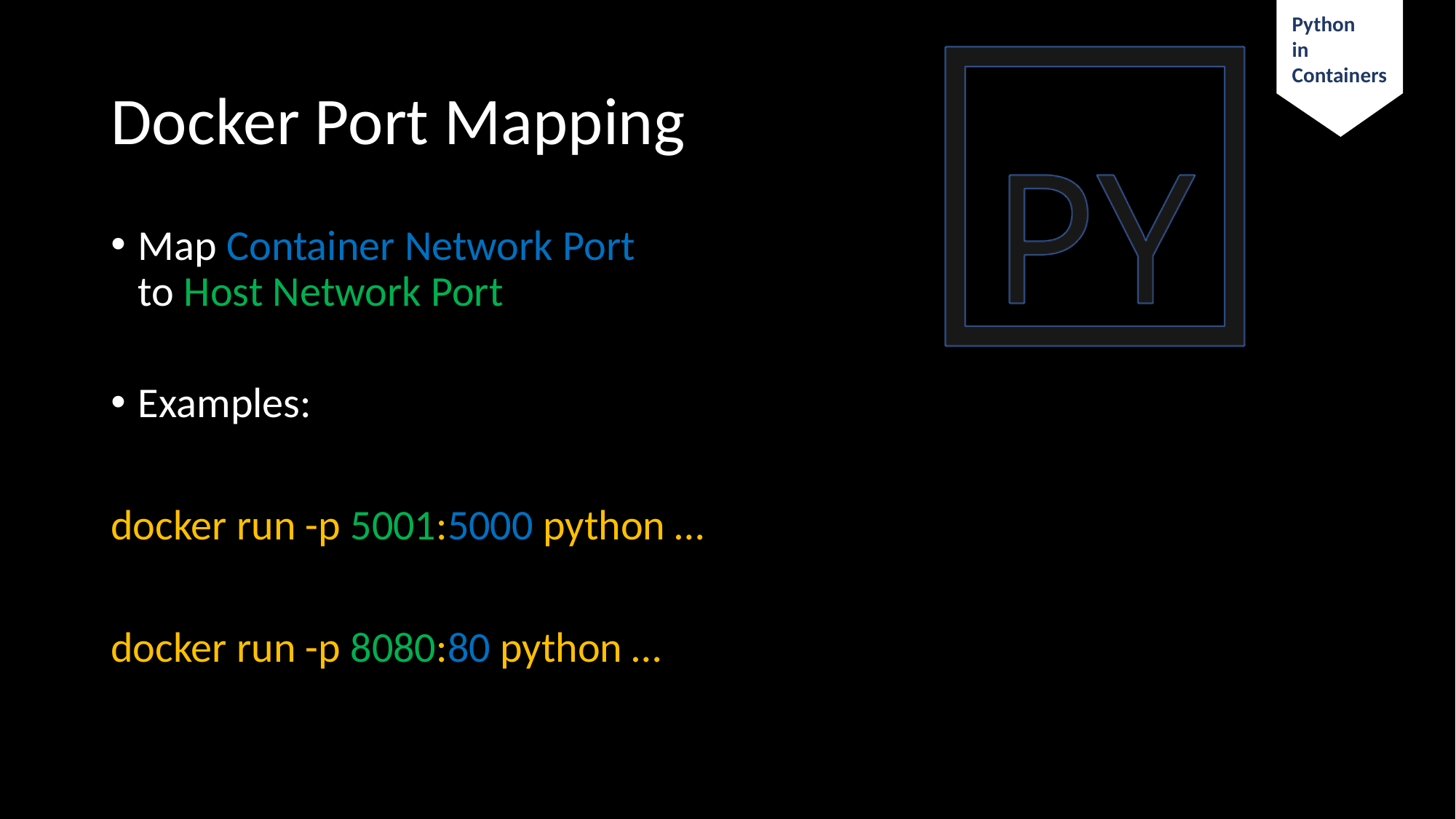

# Docker Port Mapping
Map Container Network Port
to Host Network Port
Examples:

docker run -p 5001:5000 python …

docker run -p 8080:80 python …